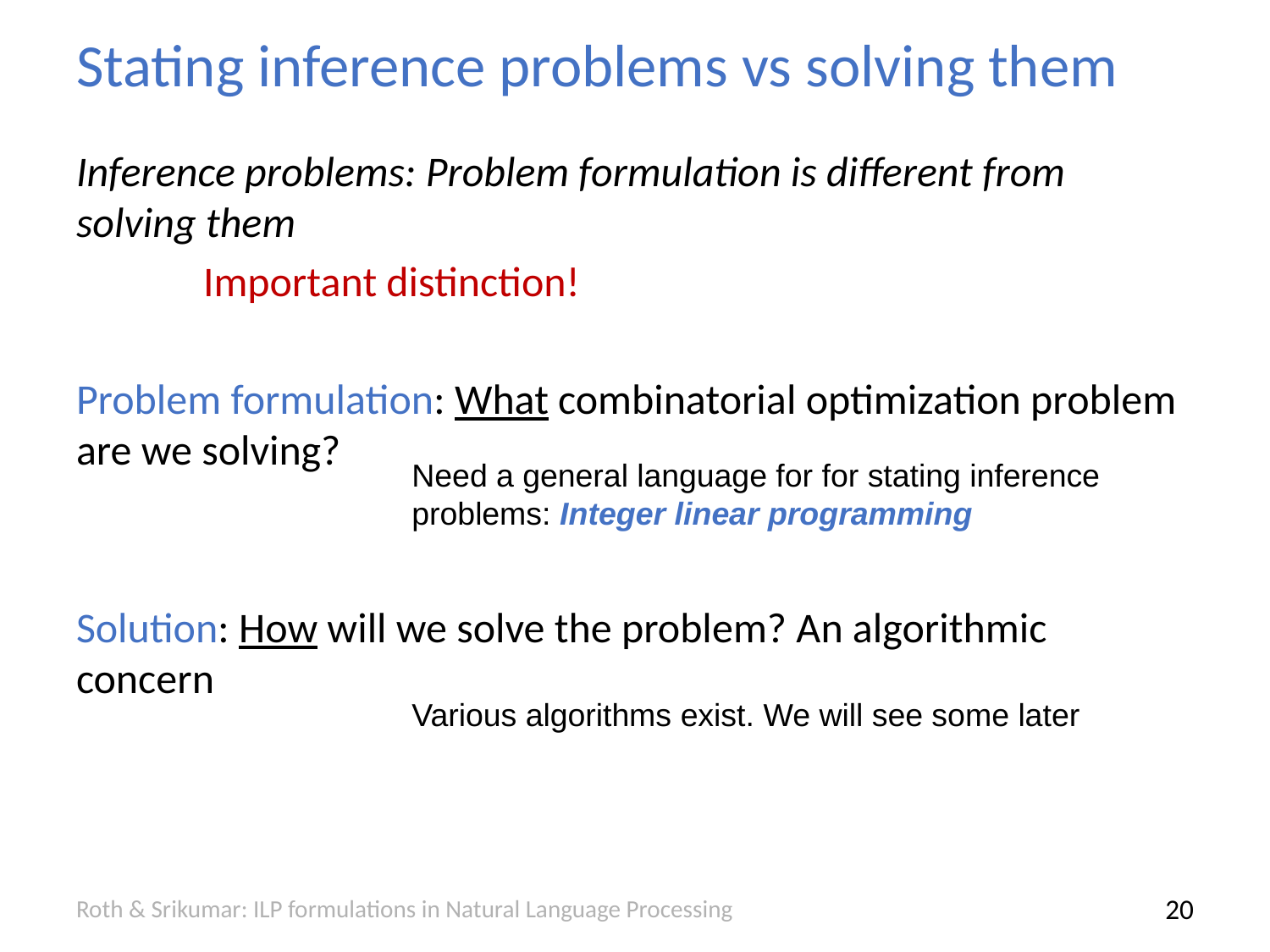

# Stating inference problems vs solving them
Inference problems: Problem formulation is different from solving them
	Important distinction!

Problem formulation: What combinatorial optimization problem are we solving?

Solution: How will we solve the problem? An algorithmic concern
Need a general language for for stating inference problems: Integer linear programming
Various algorithms exist. We will see some later
Roth & Srikumar: ILP formulations in Natural Language Processing
20